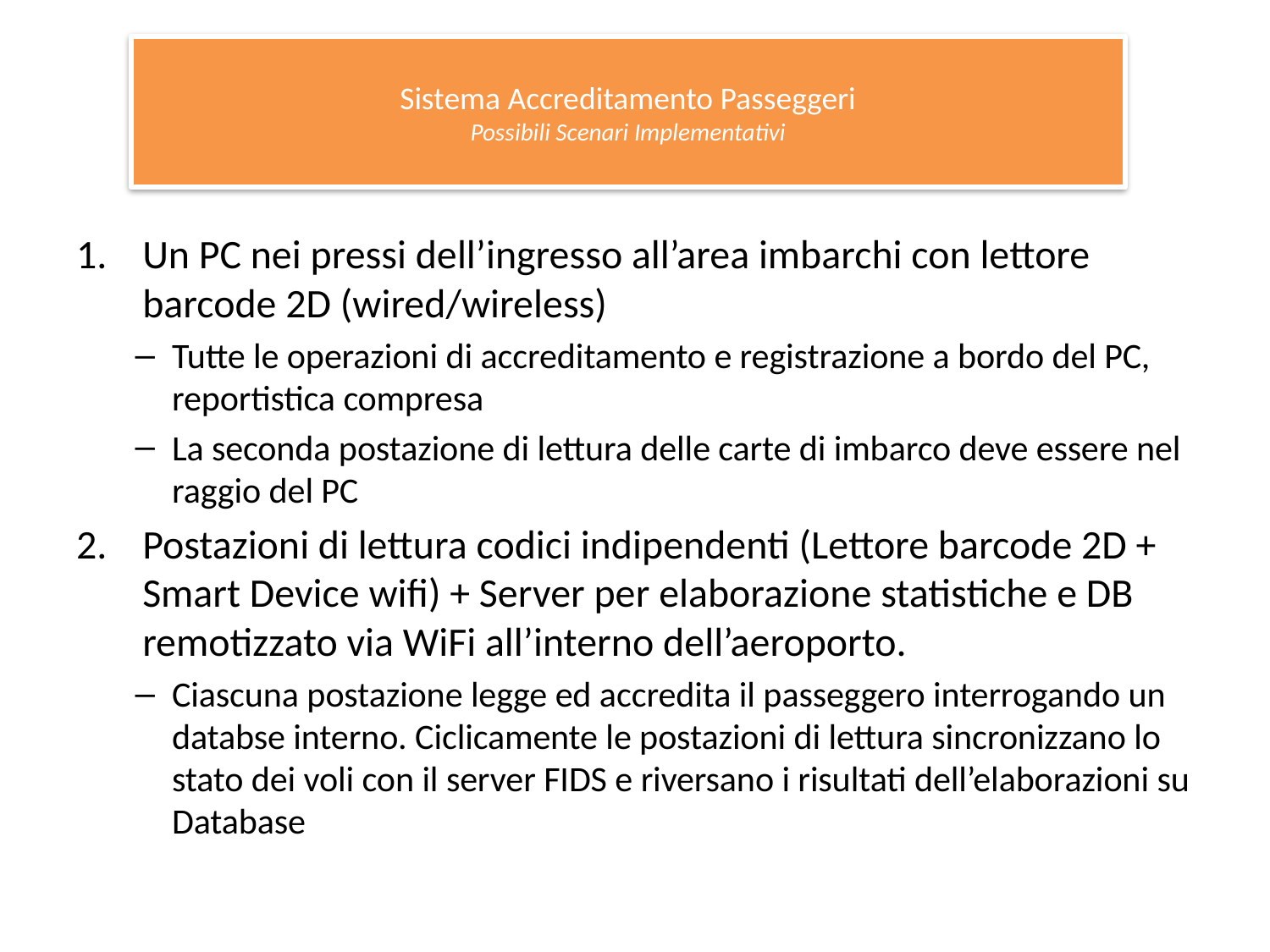

Sistema Accreditamento Passeggeri
Possibili Scenari Implementativi
Un PC nei pressi dell’ingresso all’area imbarchi con lettore barcode 2D (wired/wireless)
Tutte le operazioni di accreditamento e registrazione a bordo del PC, reportistica compresa
La seconda postazione di lettura delle carte di imbarco deve essere nel raggio del PC
Postazioni di lettura codici indipendenti (Lettore barcode 2D + Smart Device wifi) + Server per elaborazione statistiche e DB remotizzato via WiFi all’interno dell’aeroporto.
Ciascuna postazione legge ed accredita il passeggero interrogando un databse interno. Ciclicamente le postazioni di lettura sincronizzano lo stato dei voli con il server FIDS e riversano i risultati dell’elaborazioni su Database